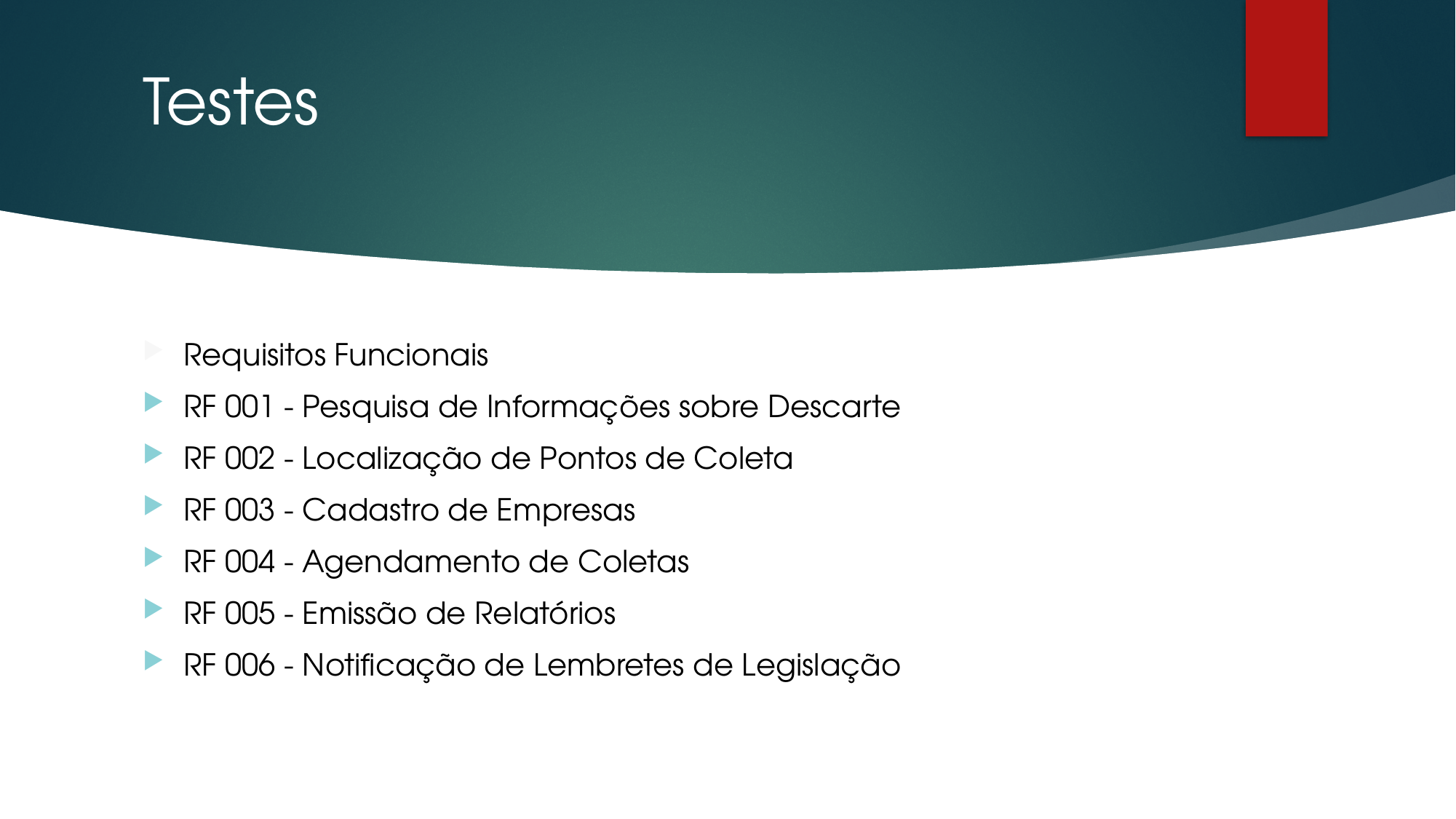

# Testes

Requisitos Funcionais
RF 001 - Pesquisa de Informações sobre Descarte
RF 002 - Localização de Pontos de Coleta
RF 003 - Cadastro de Empresas
RF 004 - Agendamento de Coletas
RF 005 - Emissão de Relatórios
RF 006 - Notificação de Lembretes de Legislação